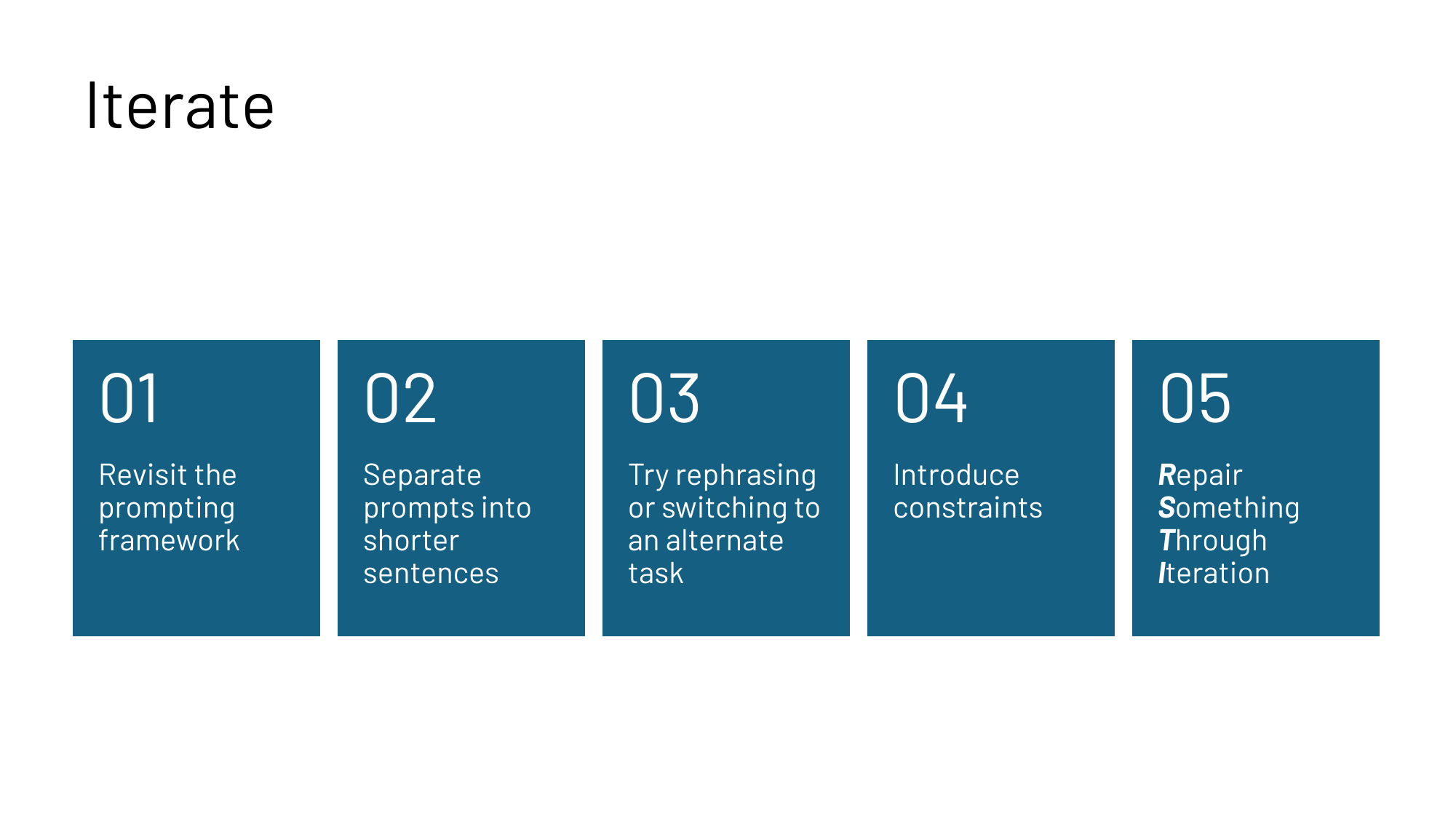

# Iterate
Revisit the prompting framework
01
Separate prompts into shorter sentences
02
Try rephrasing or switching to an alternate task
03
Introduce constraints
04
Repair Something Through Iteration
05